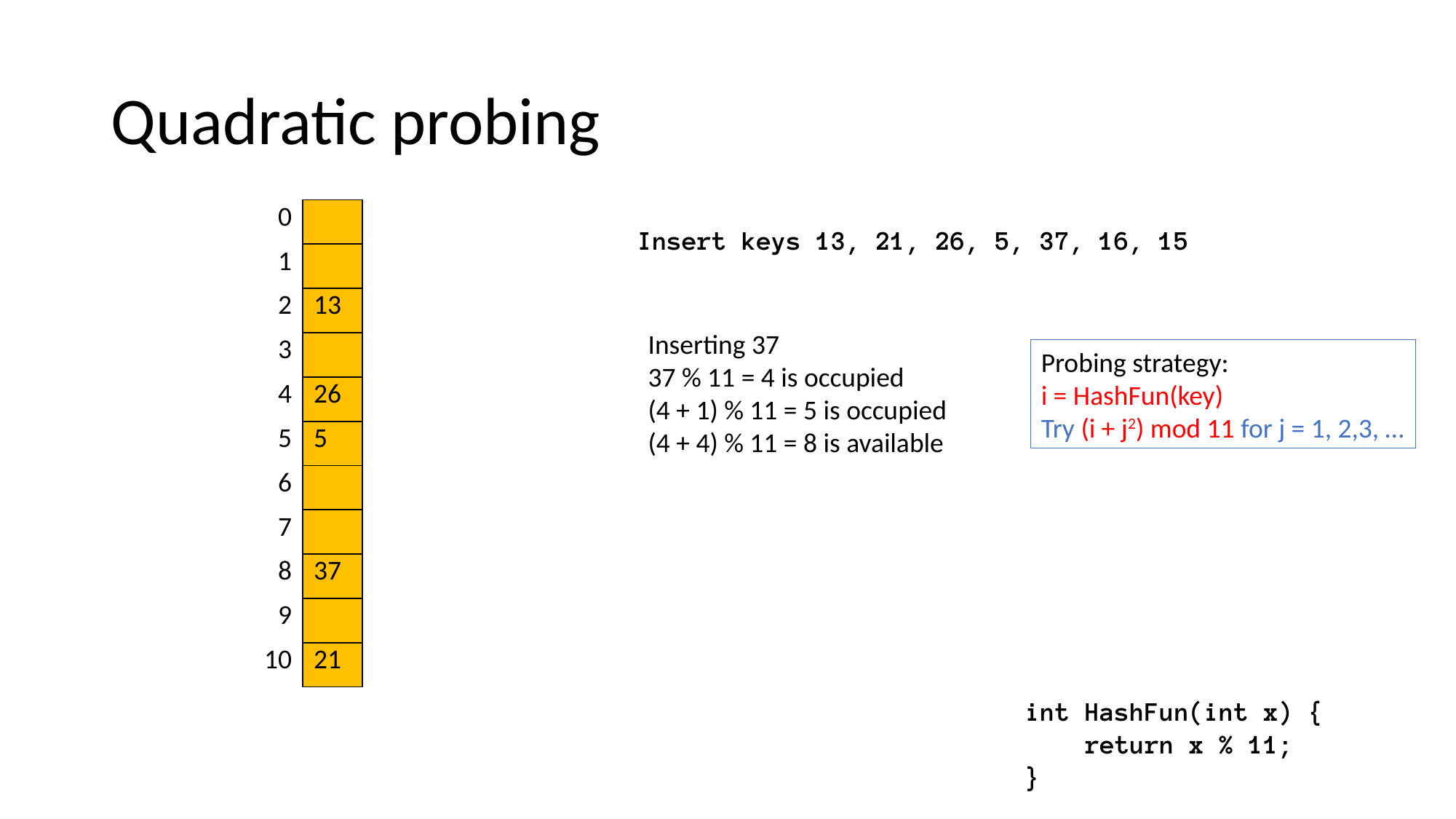

# Quadratic probing
| 0 |  |
| --- | --- |
| 1 |  |
| 2 | 13 |
| 3 |  |
| 4 | 26 |
| 5 | 5 |
| 6 |  |
| 7 |  |
| 8 | 37 |
| 9 |  |
| 10 | 21 |
Insert keys 13, 21, 26, 5, 37, 16, 15
Inserting 37
37 % 11 = 4 is occupied
(4 + 1) % 11 = 5 is occupied
(4 + 4) % 11 = 8 is available
Probing strategy:
i = HashFun(key)
Try (i + j2) mod 11 for j = 1, 2,3, …
int HashFun(int x) {
    return x % 11;
}